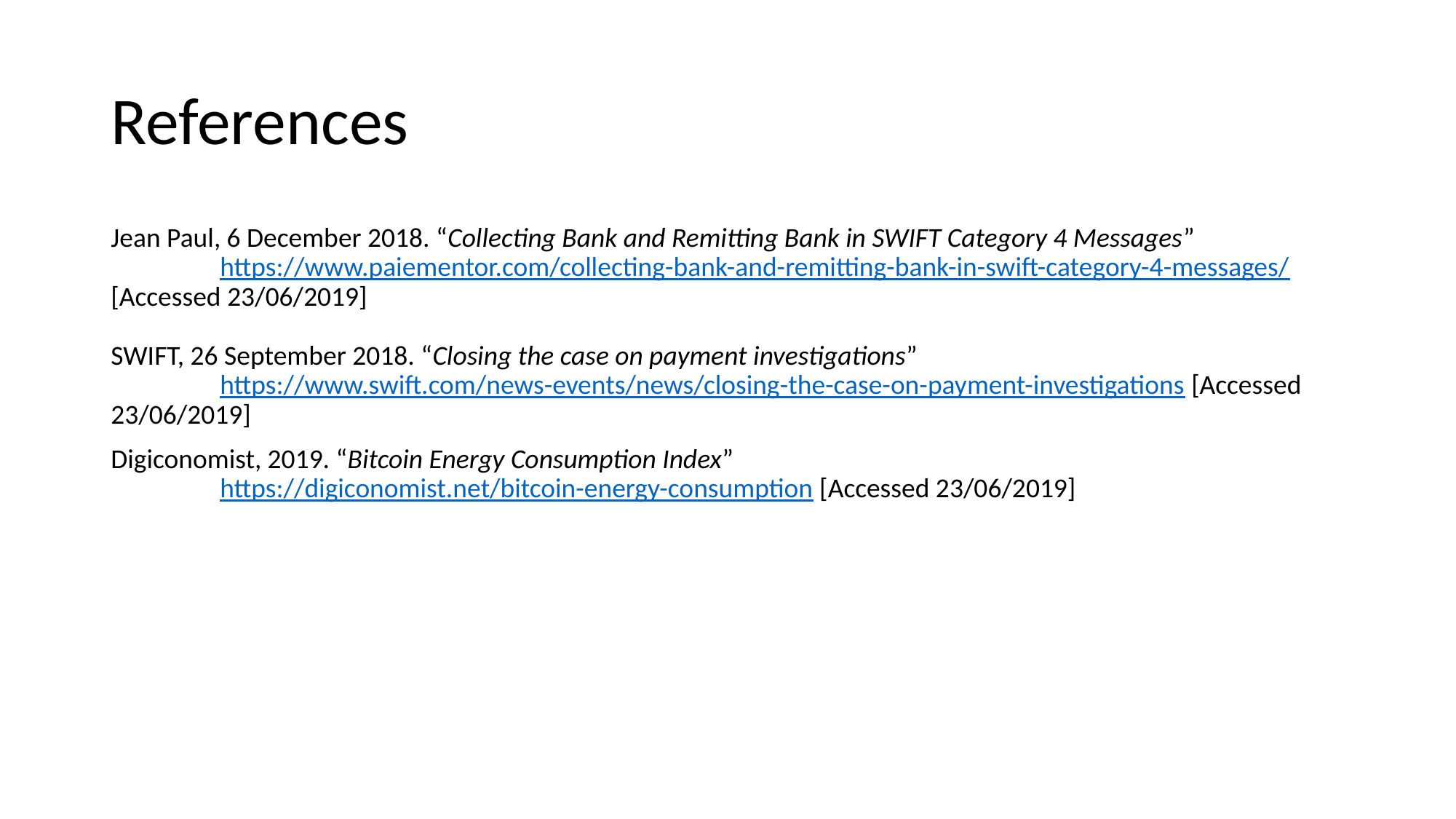

# References
Jean Paul, 6 December 2018. “Collecting Bank and Remitting Bank in SWIFT Category 4 Messages”
	https://www.paiementor.com/collecting-bank-and-remitting-bank-in-swift-category-4-messages/ [Accessed 23/06/2019]
SWIFT, 26 September 2018. “Closing the case on payment investigations”
	https://www.swift.com/news-events/news/closing-the-case-on-payment-investigations [Accessed 23/06/2019]
Digiconomist, 2019. “Bitcoin Energy Consumption Index”
	https://digiconomist.net/bitcoin-energy-consumption [Accessed 23/06/2019]